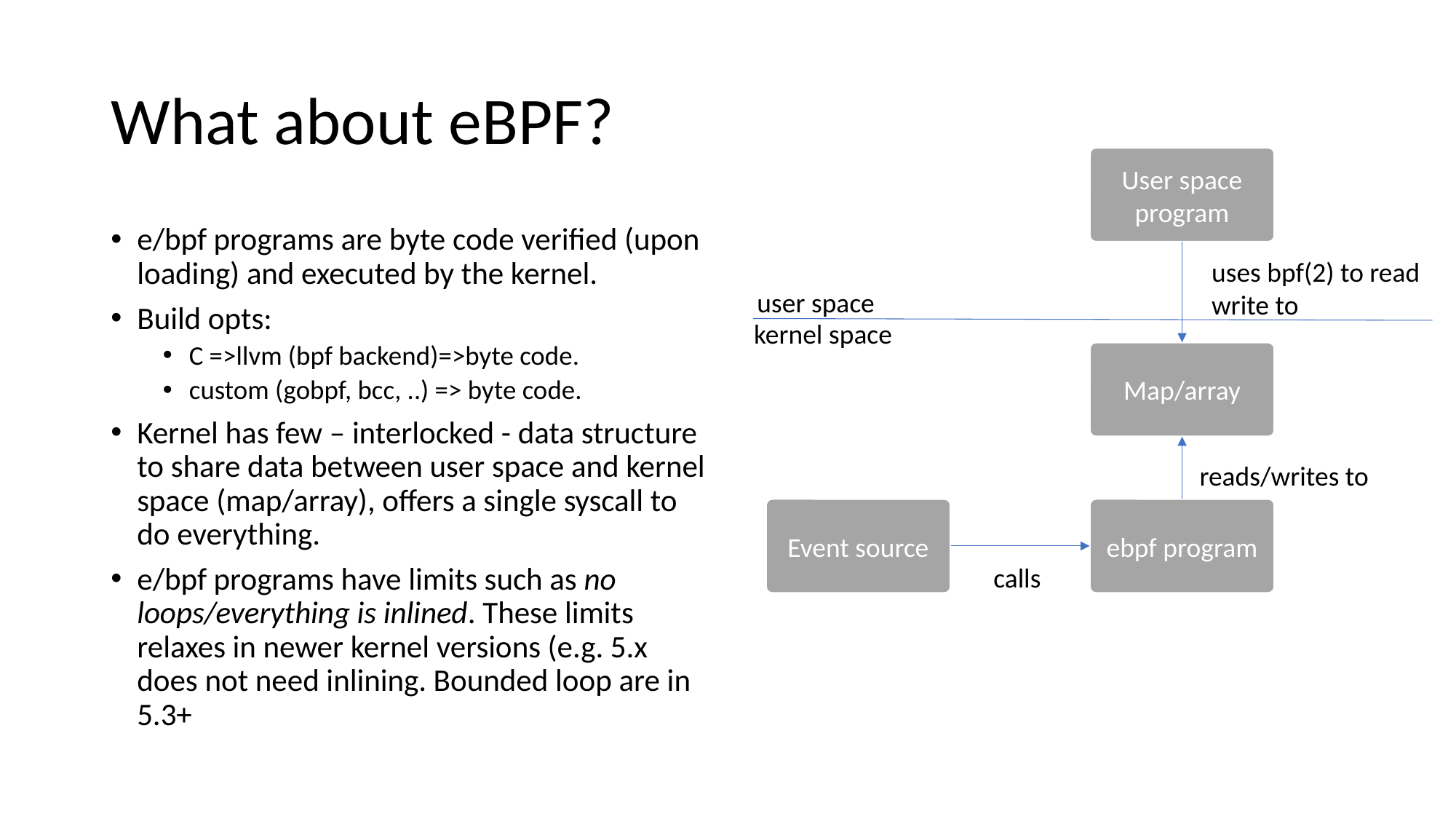

# What about eBPF?
User space program
e/bpf programs are byte code verified (upon loading) and executed by the kernel.
Build opts:
C =>llvm (bpf backend)=>byte code.
custom (gobpf, bcc, ..) => byte code.
Kernel has few – interlocked - data structure to share data between user space and kernel space (map/array), offers a single syscall to do everything.
e/bpf programs have limits such as no loops/everything is inlined. These limits relaxes in newer kernel versions (e.g. 5.x does not need inlining. Bounded loop are in 5.3+

uses bpf(2) to read
write to
user space
kernel space
Map/array
reads/writes to
Event source
ebpf program
calls